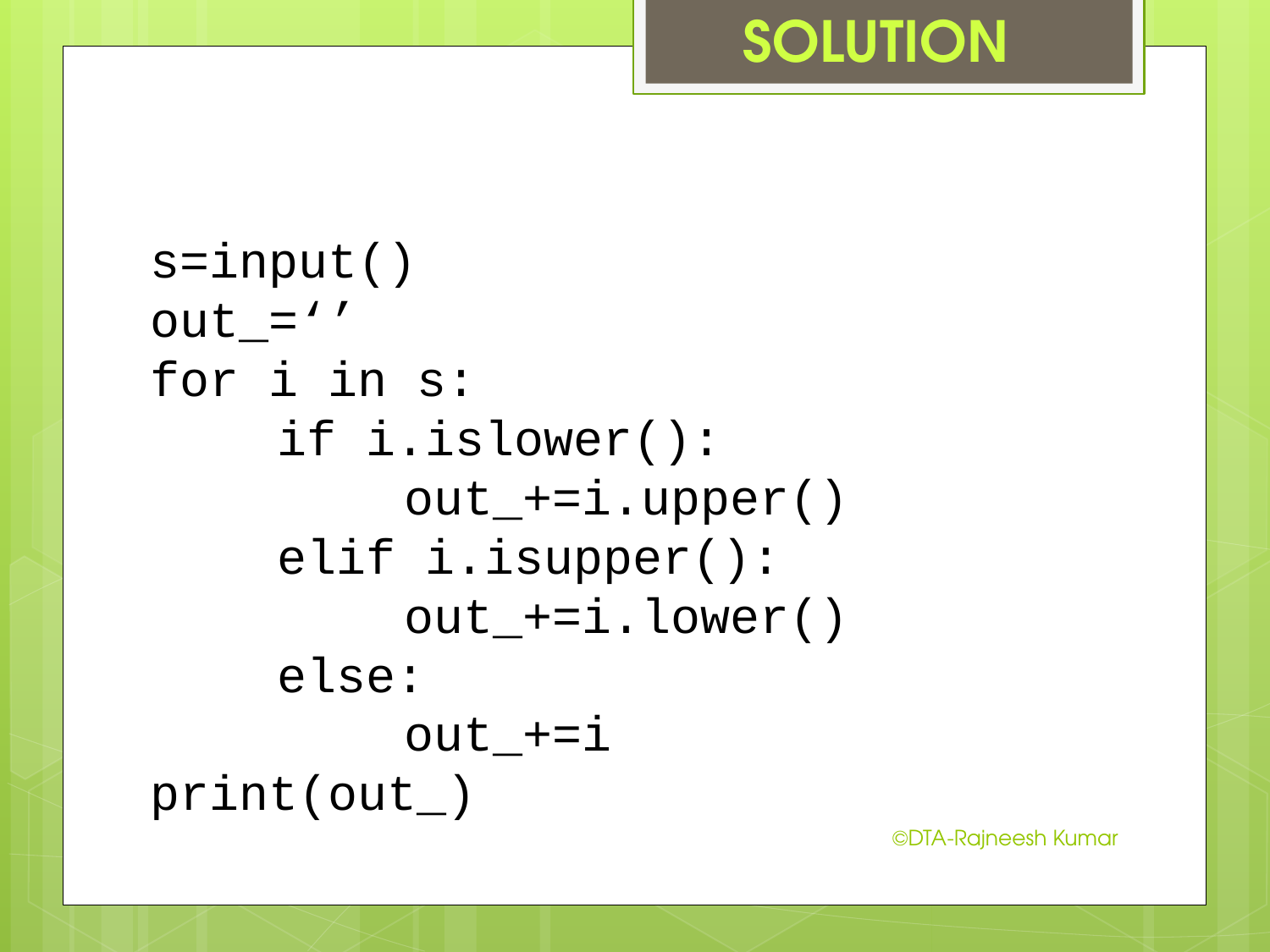

SOLUTION
s=input()
out_=‘’
for i in s:
	if i.islower():
		out_+=i.upper()
	elif i.isupper():
		out_+=i.lower()
	else:
		out_+=i
print(out_)
©DTA-Rajneesh Kumar